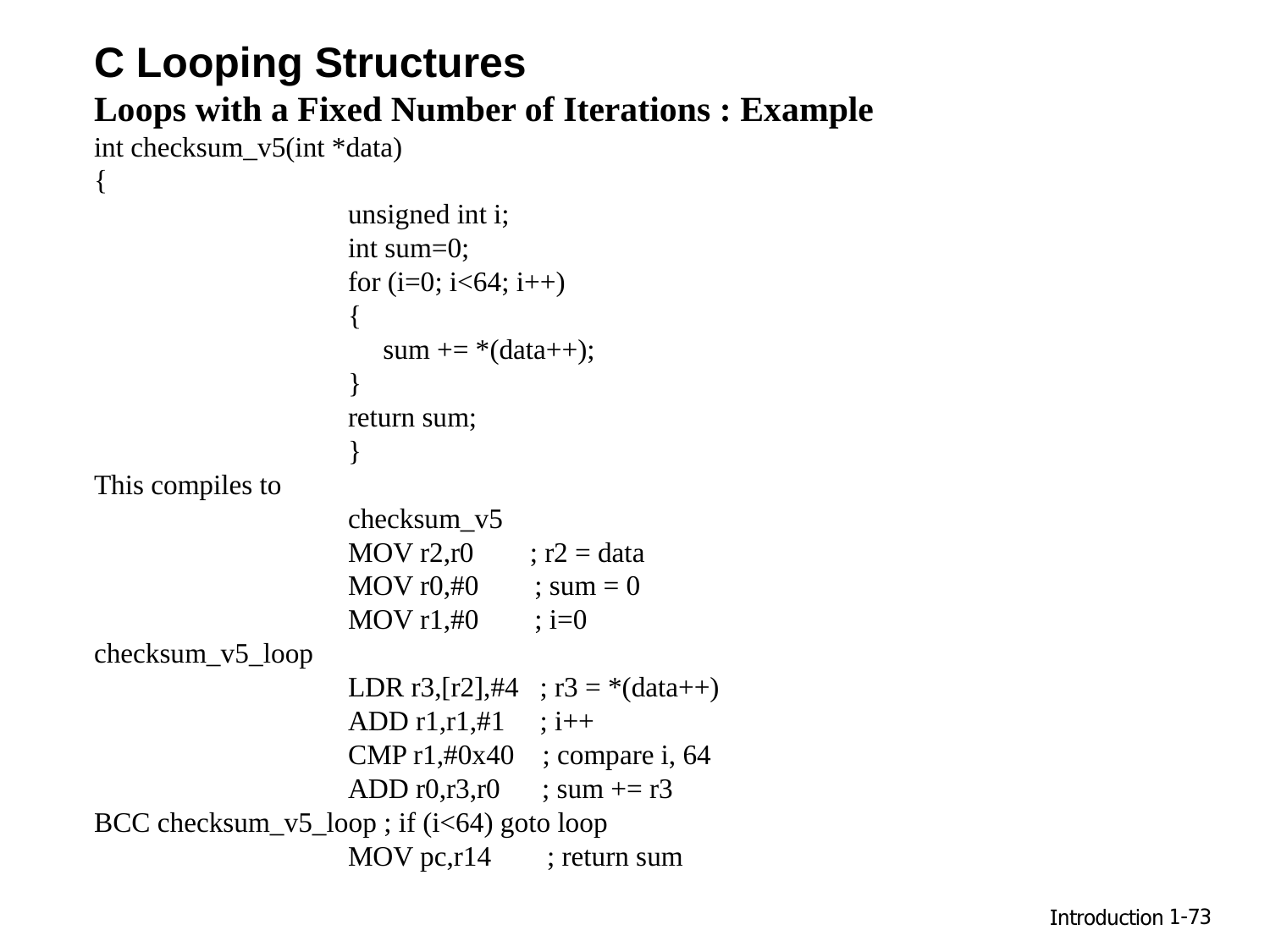

C Looping Structures
Loops with a Fixed Number of Iterations : Example
int checksum_v5(int *data)
{
		unsigned int i;
		int sum=0;
		for (i=0; i<64; i++)
		{
		     sum += *(data++);
		}
		return sum;
		}
This compiles to
		checksum_v5
		MOV r2,r0        ; r2 = data
		MOV r0,#0        ; sum = 0
		MOV r1,#0        ; i=0
checksum_v5_loop
		LDR r3,[r2],#4   ; r3 = *(data++)
		ADD r1,r1,#1     ; i++
		CMP r1,#0x40    ; compare i, 64
		ADD r0,r3,r0      ; sum += r3
BCC checksum_v5_loop ; if (i<64) goto loop
		MOV pc,r14        ; return sum
1-73
Introduction